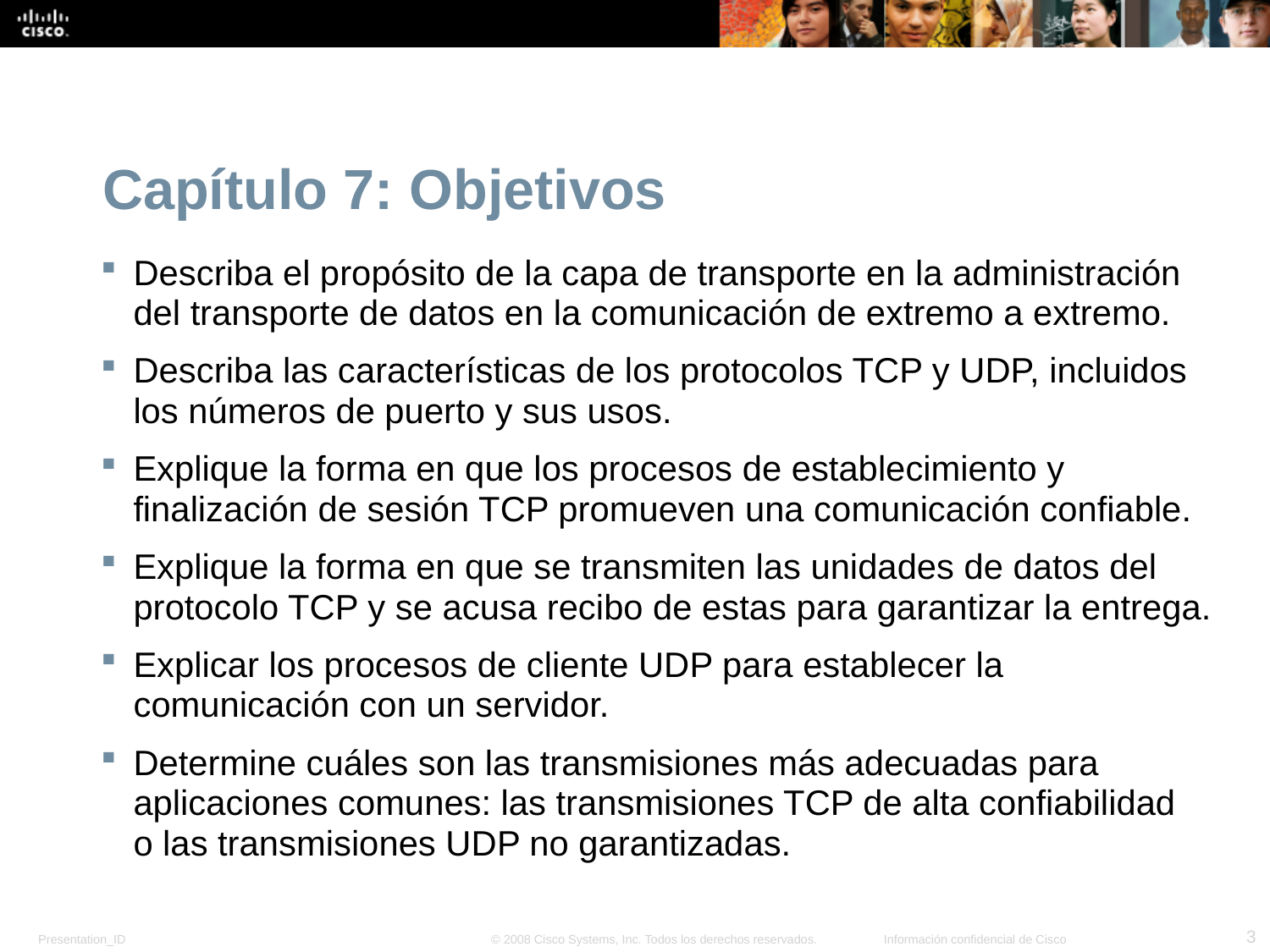

# Capítulo 7: Objetivos
Describa el propósito de la capa de transporte en la administración del transporte de datos en la comunicación de extremo a extremo.
Describa las características de los protocolos TCP y UDP, incluidos los números de puerto y sus usos.
Explique la forma en que los procesos de establecimiento y finalización de sesión TCP promueven una comunicación confiable.
Explique la forma en que se transmiten las unidades de datos del protocolo TCP y se acusa recibo de estas para garantizar la entrega.
Explicar los procesos de cliente UDP para establecer la comunicación con un servidor.
Determine cuáles son las transmisiones más adecuadas para aplicaciones comunes: las transmisiones TCP de alta confiabilidad o las transmisiones UDP no garantizadas.